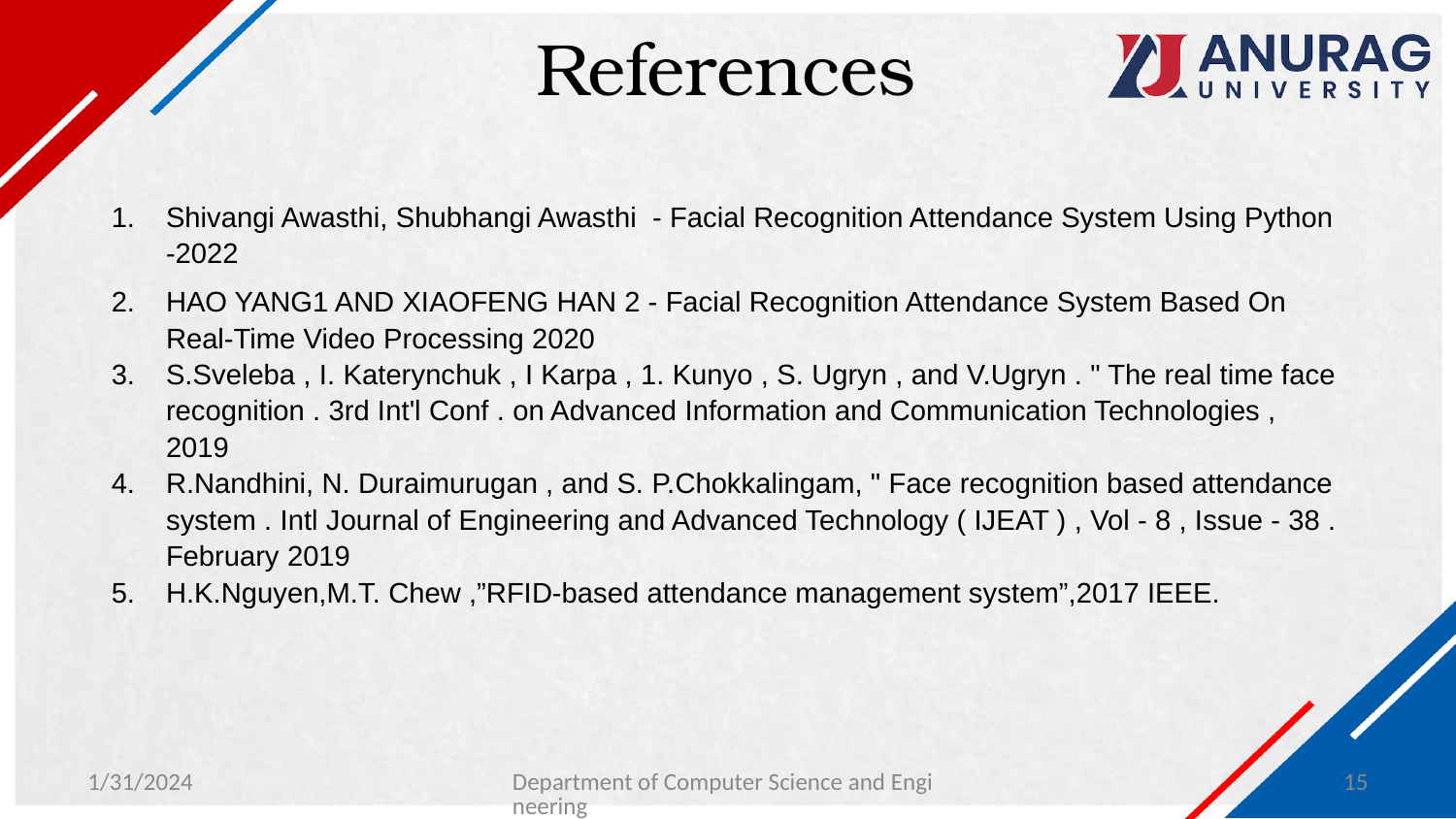

# References
Shivangi Awasthi, Shubhangi Awasthi  - Facial Recognition Attendance System Using Python -2022
HAO YANG1 AND XIAOFENG HAN 2 - Facial Recognition Attendance System Based On Real-Time Video Processing 2020
S.Sveleba , I. Katerynchuk , I Karpa , 1. Kunyo , S. Ugryn , and V.Ugryn . " The real time face recognition . 3rd Int'l Conf . on Advanced Information and Communication Technologies , 2019
R.Nandhini, N. Duraimurugan , and S. P.Chokkalingam, " Face recognition based attendance system . Intl Journal of Engineering and Advanced Technology ( IJEAT ) , Vol - 8 , Issue - 38 . February 2019
H.K.Nguyen,M.T. Chew ,”RFID-based attendance management system”,2017 IEEE.

1/31/2024
Department of Computer Science and Engineering
15